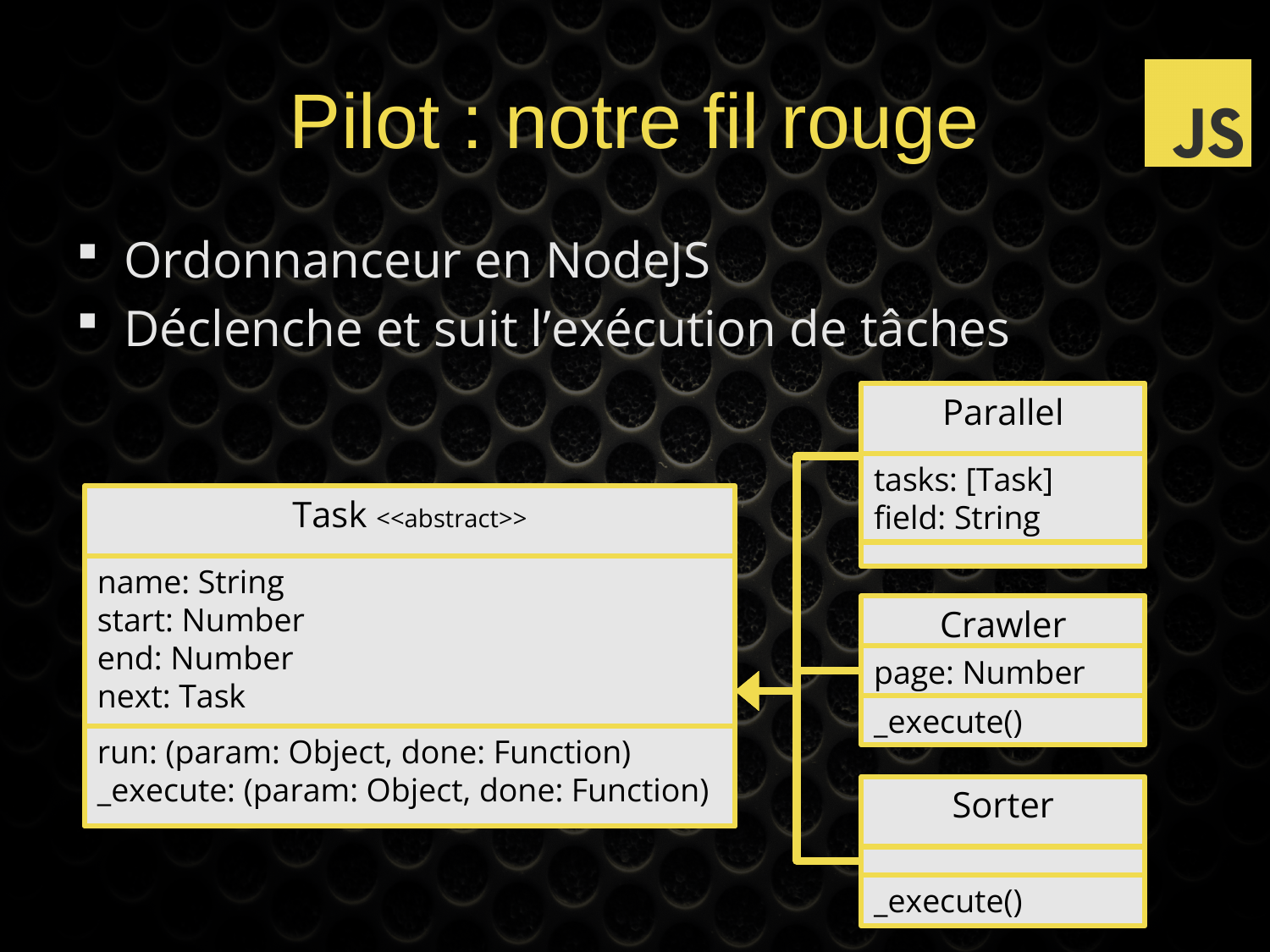

# Pilot : notre fil rouge
Ordonnanceur en NodeJS
Déclenche et suit l’exécution de tâches

Parallel
tasks: [Task]
field: String

Task <<abstract>>
name: String
start: Number
end: Number
next: Task
run: (param: Object, done: Function)
_execute: (param: Object, done: Function)
Crawler
page: Number
_execute()
Sorter

_execute()